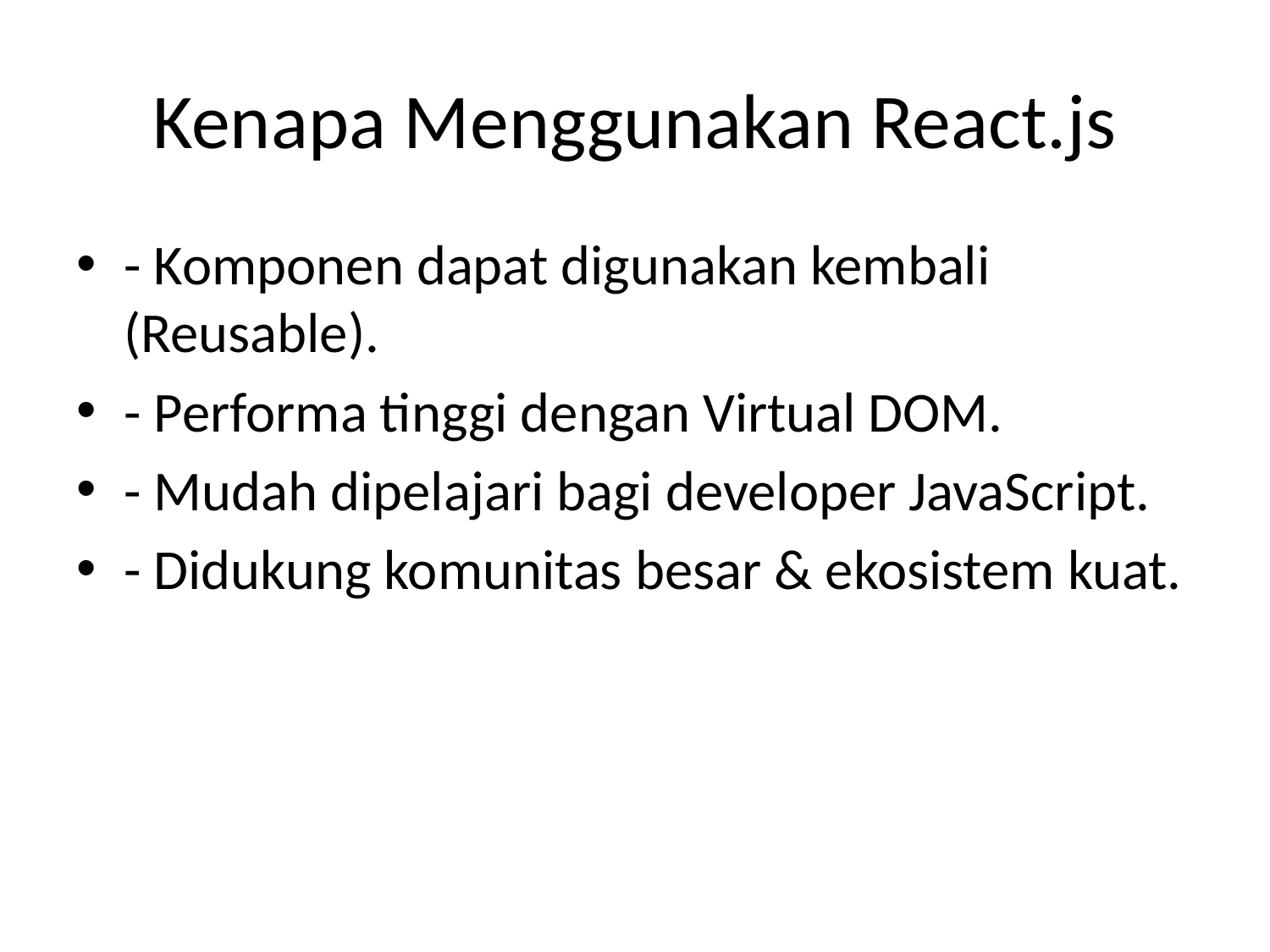

# Kenapa Menggunakan React.js
- Komponen dapat digunakan kembali (Reusable).
- Performa tinggi dengan Virtual DOM.
- Mudah dipelajari bagi developer JavaScript.
- Didukung komunitas besar & ekosistem kuat.